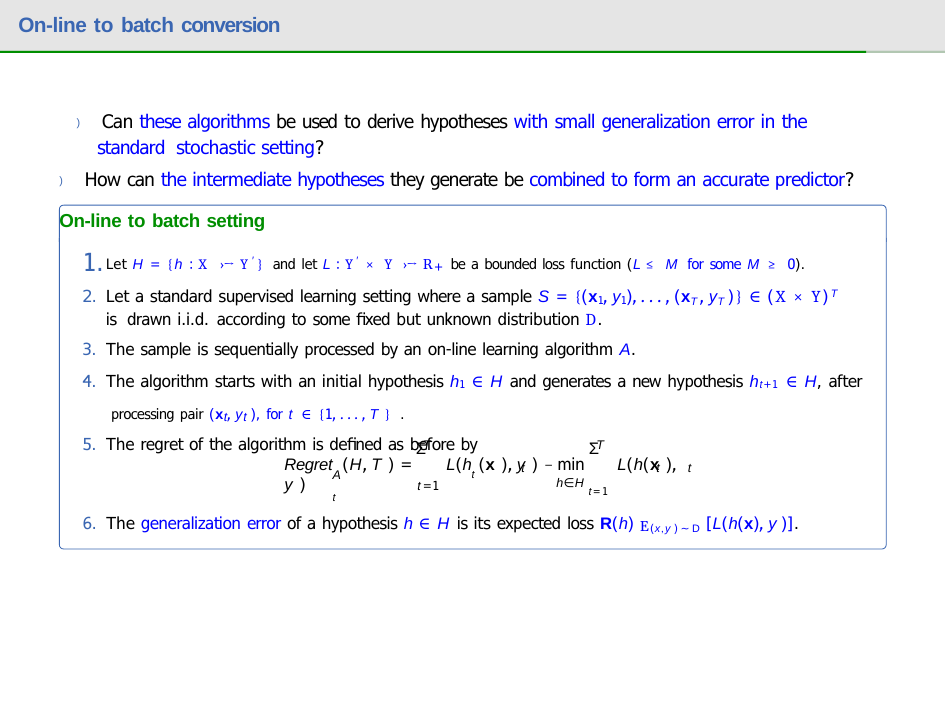

# On-line to batch conversion

) Can these algorithms be used to derive hypotheses with small generalization error in the standard  stochastic setting?
) How can the intermediate hypotheses they generate be combined to form an accurate predictor?
On-line to batch setting
Let H = {h : X ›→ Y′} and let L : Y′ × Y ›→ R+ be a bounded loss function (L ≤ M for some M ≥ 0).
Let a standard supervised learning setting where a sample S = {(x1, y1), . . . , (xT , yT )} ∈ (X × Y)T is  drawn i.i.d. according to some fixed but unknown distribution D.
The sample is sequentially processed by an on-line learning algorithm A.
The algorithm starts with an initial hypothesis h1 ∈ H and generates a new hypothesis ht+1 ∈ H, after  processing pair (xt, yt ), for t ∈ {1, . . . , T } .
The regret of the algorithm is defined as before by

T	T
Σ	Σ
Regret  (H, T ) =	L(h (x ), y ) − min	L(h(x ), y )
t
t	t
A	t     t
h∈H t=1
t=1
6. The generalization error of a hypothesis h ∈ H is its expected loss R(h) E(x,y )∼D [L(h(x), y )].